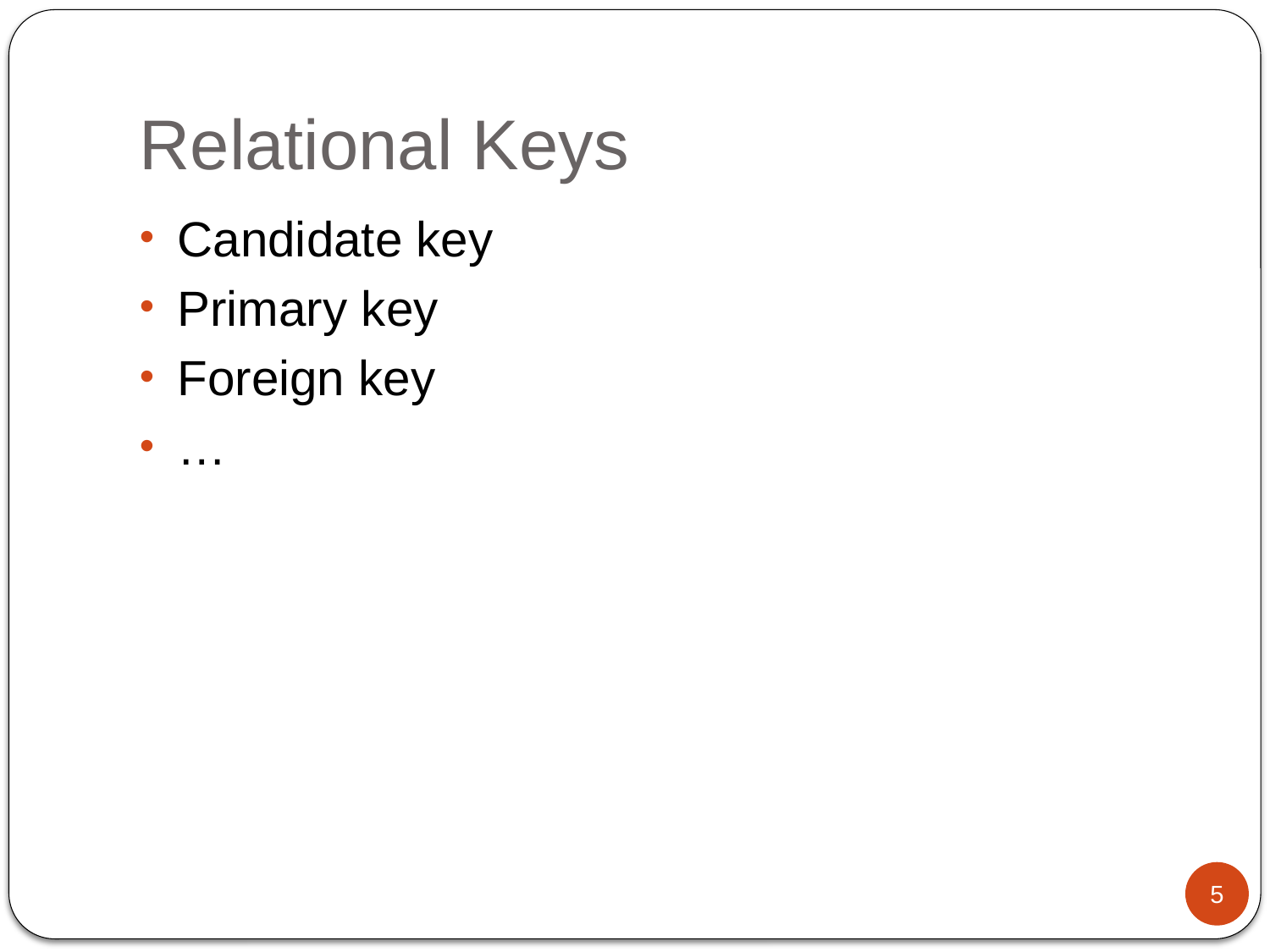

# Relational Keys
Candidate key
Primary key
Foreign key
…
5